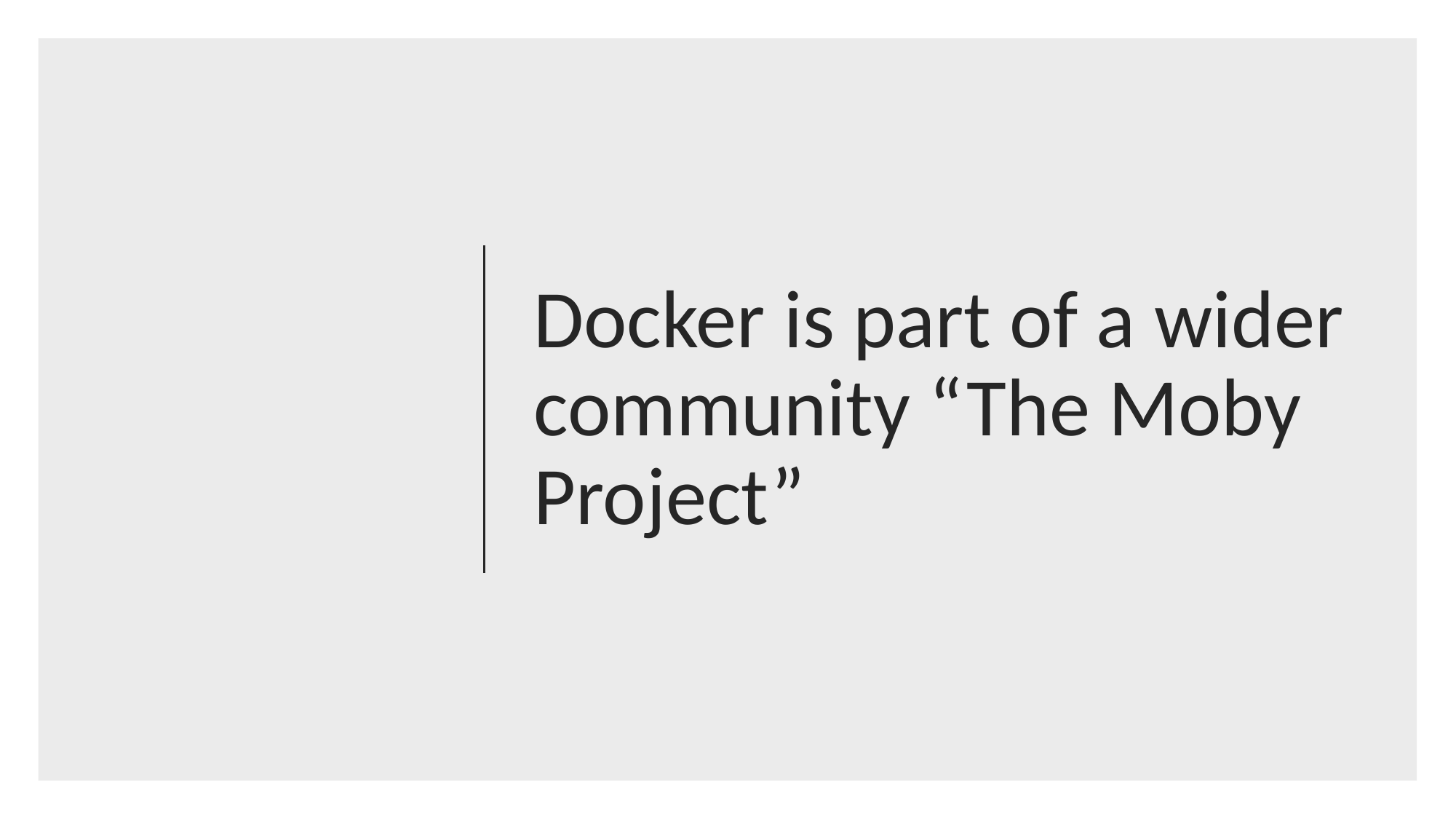

# Docker is part of a wider community “The Moby Project”